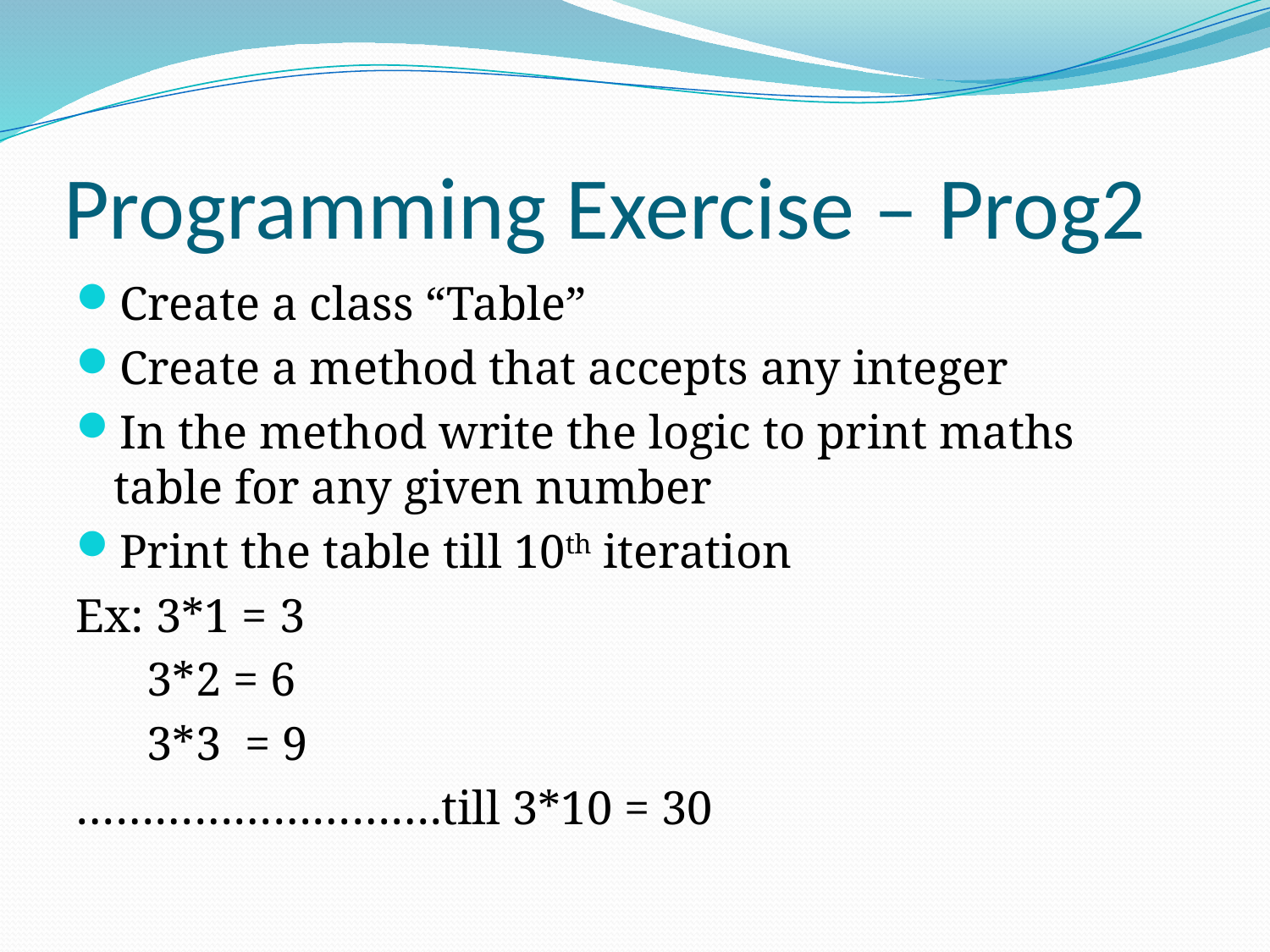

# Programming Exercise – Prog2
Create a class “Table”
Create a method that accepts any integer
In the method write the logic to print maths table for any given number
Print the table till 10th iteration
Ex: 3*1 = 3
      3*2 = 6
      3*3  = 9
……………………….till 3*10 = 30